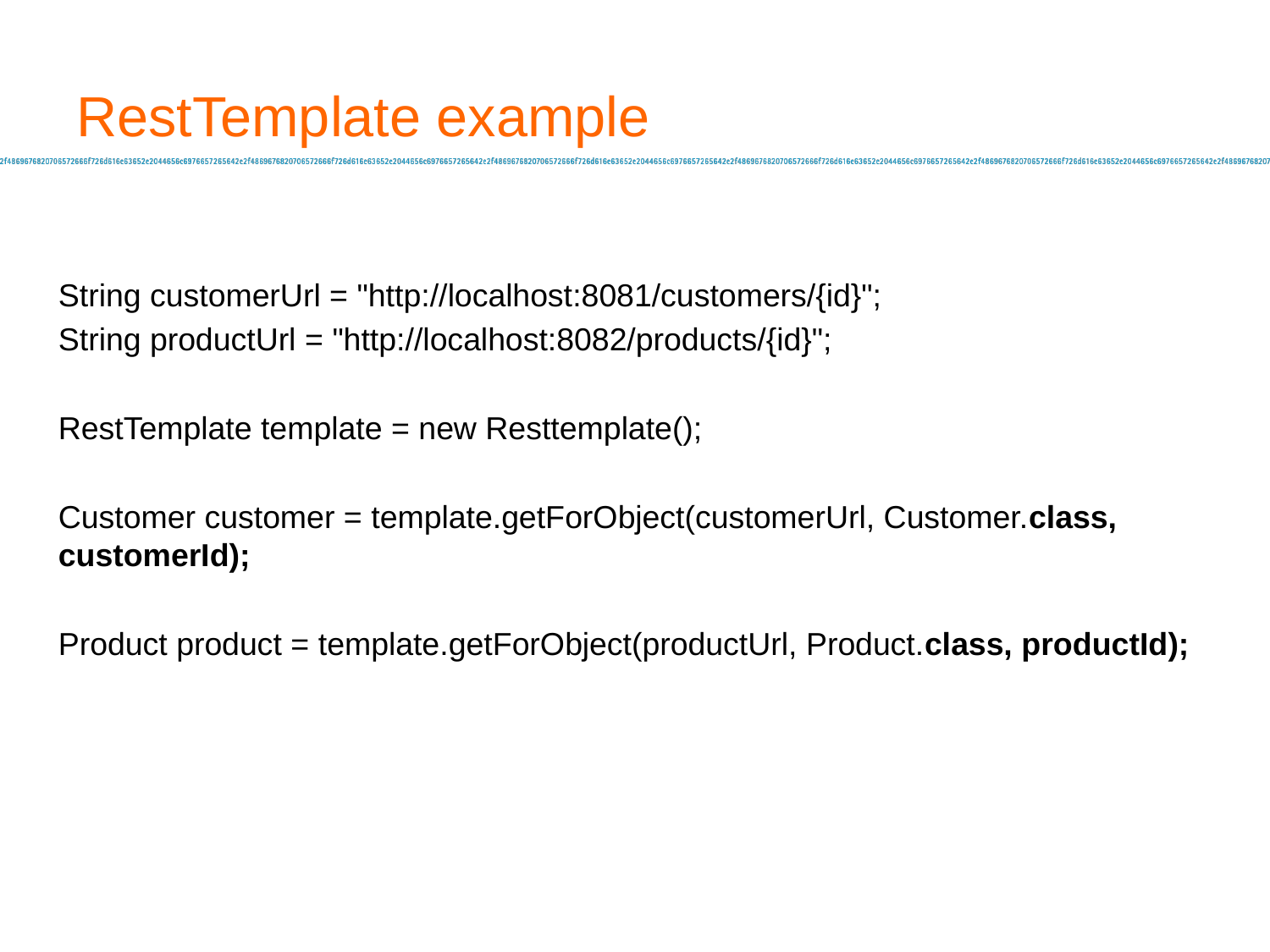

# RestTemplate example

String customerUrl = "http://localhost:8081/customers/{id}";
String productUrl = "http://localhost:8082/products/{id}";

RestTemplate template = new Resttemplate();

Customer customer = template.getForObject(customerUrl, Customer.class, customerId);

Product product = template.getForObject(productUrl, Product.class, productId);